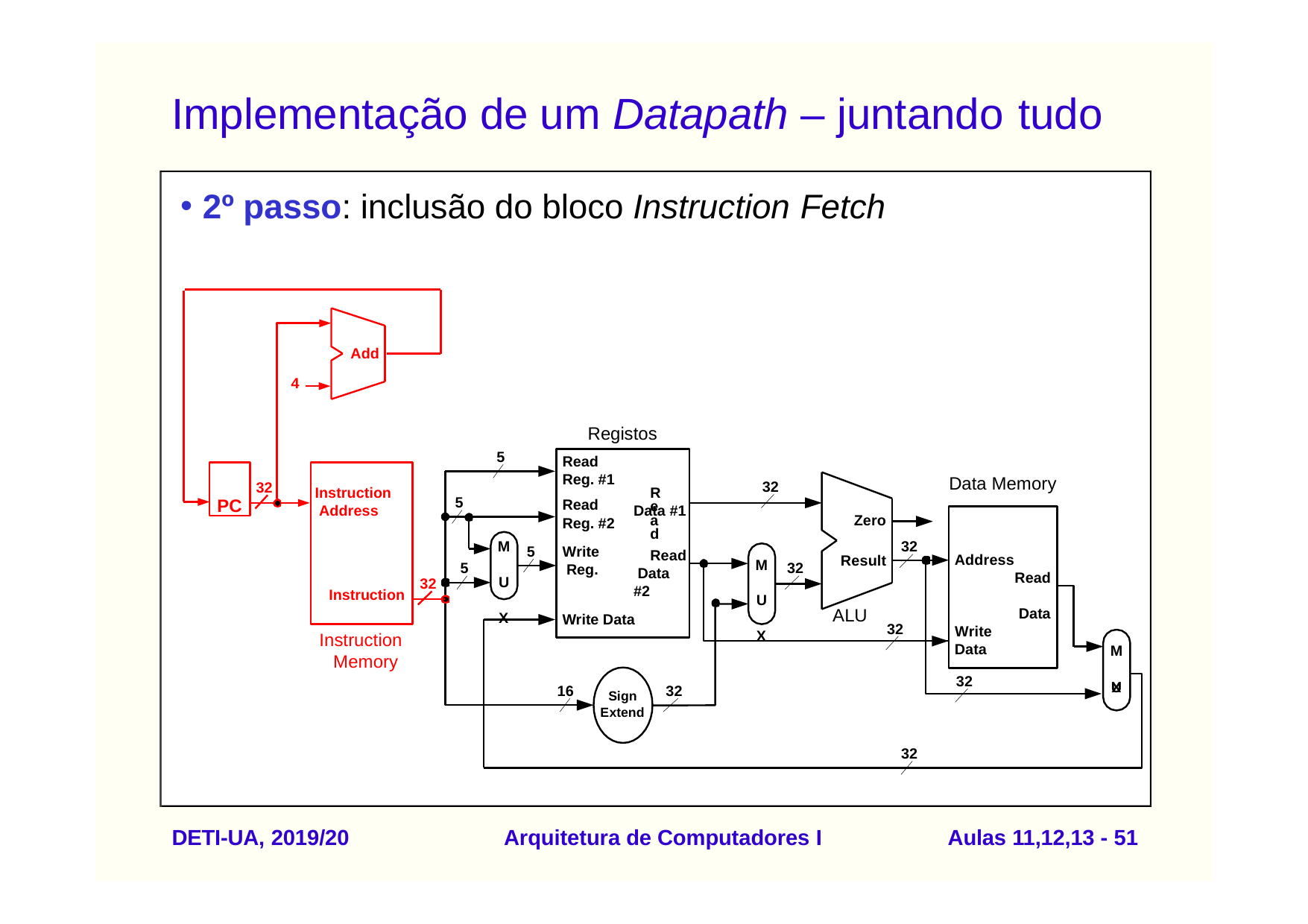

# Implementação de um Datapath – juntando tudo

2º passo: inclusão do bloco Instruction Fetch

Add
4

Registos
Read  Reg. #1
Read
5

PC

Data Memory

32
32
Instruction  Address
5
Read  Reg. #2
Write  Reg.

Data #1

Zero

32
M  U  X
5

Read  Data #2

Address
Result
M  U  X

5
32

Read  Data
32

Instruction

ALU

Write Data

32

Write
Instruction  Memory

Data
M  U

32

X
16
32
Sign  Extend

32

DETI-UA, 2019/20
Arquitetura de Computadores I
Aulas 11,12,13 - 51